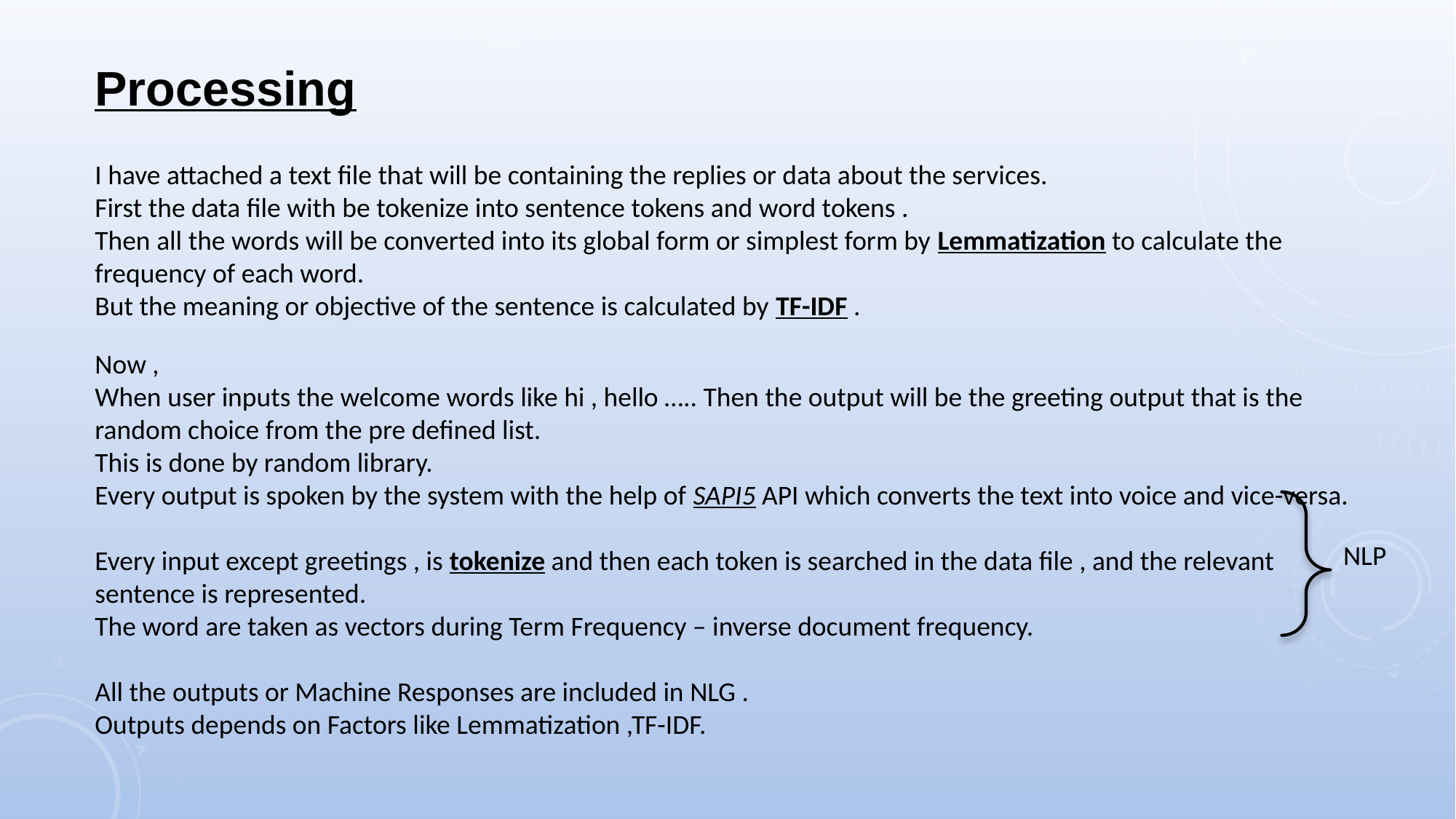

Processing
I have attached a text file that will be containing the replies or data about the services.
First the data file with be tokenize into sentence tokens and word tokens .
Then all the words will be converted into its global form or simplest form by Lemmatization to calculate the frequency of each word.
But the meaning or objective of the sentence is calculated by TF-IDF .

Now ,
When user inputs the welcome words like hi , hello ….. Then the output will be the greeting output that is the random choice from the pre defined list.
This is done by random library.
Every output is spoken by the system with the help of SAPI5 API which converts the text into voice and vice-versa.

Every input except greetings , is tokenize and then each token is searched in the data file , and the relevant sentence is represented.
The word are taken as vectors during Term Frequency – inverse document frequency.

All the outputs or Machine Responses are included in NLG .
Outputs depends on Factors like Lemmatization ,TF-IDF.

NLP